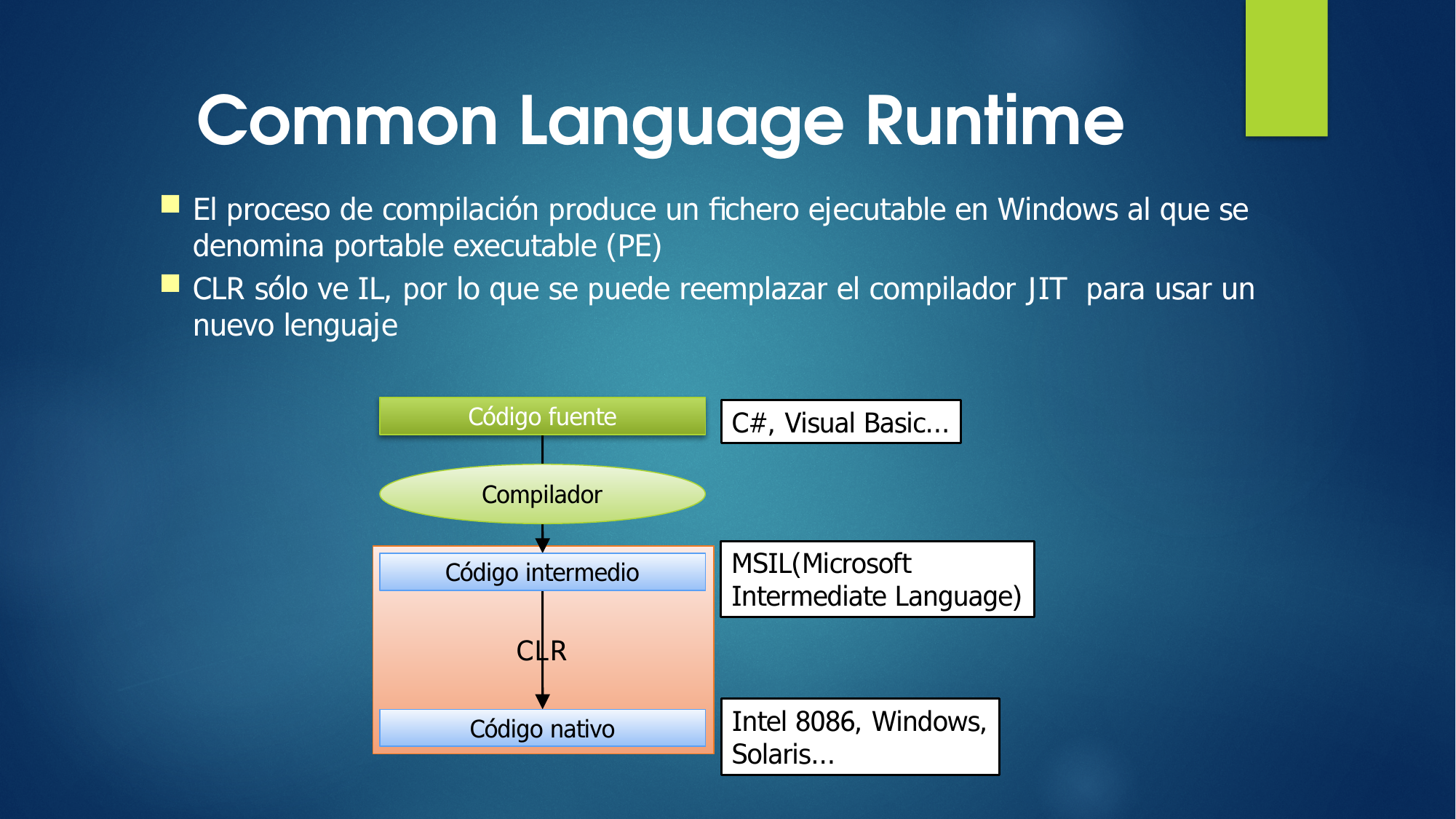

Common Language Runtime
El proceso de compilación produce un fichero ejecutable en Windows al que se denomina portable executable (PE)
CLR sólo ve IL, por lo que se puede reemplazar el compilador JIT  para usar un  nuevo lenguaje

Código fuente
C#, Visual Basic...

Compilador
MSIL(Microsoft
Intermediate Language)
CLR
Código intermedio

Intel 8086, Windows,
Solaris...
Código nativo